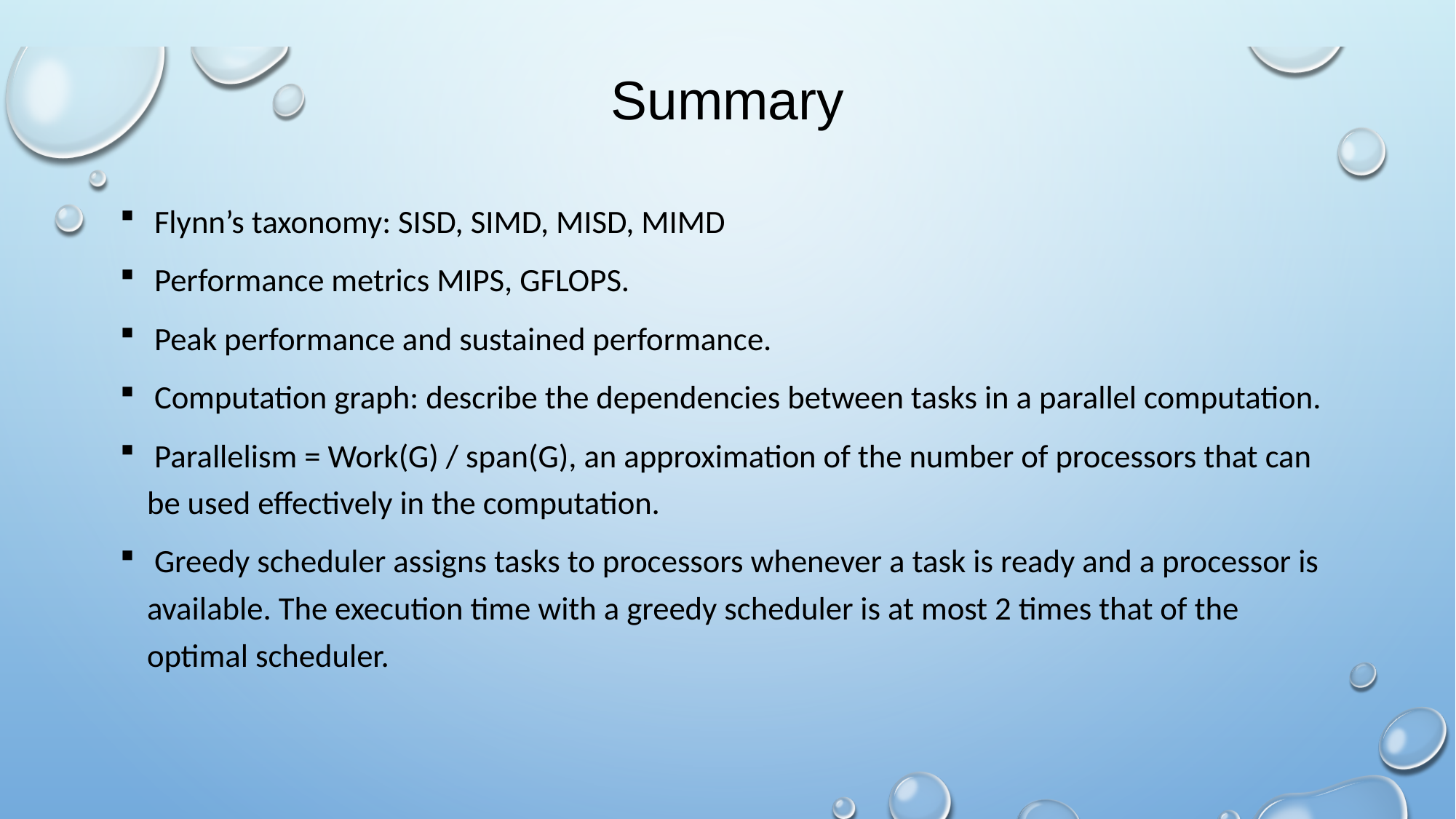

# Summary
 Flynn’s taxonomy: SISD, SIMD, MISD, MIMD
 Performance metrics MIPS, GFLOPS.
 Peak performance and sustained performance.
 Computation graph: describe the dependencies between tasks in a parallel computation.
 Parallelism = Work(G) / span(G), an approximation of the number of processors that can be used effectively in the computation.
 Greedy scheduler assigns tasks to processors whenever a task is ready and a processor is available. The execution time with a greedy scheduler is at most 2 times that of the optimal scheduler.